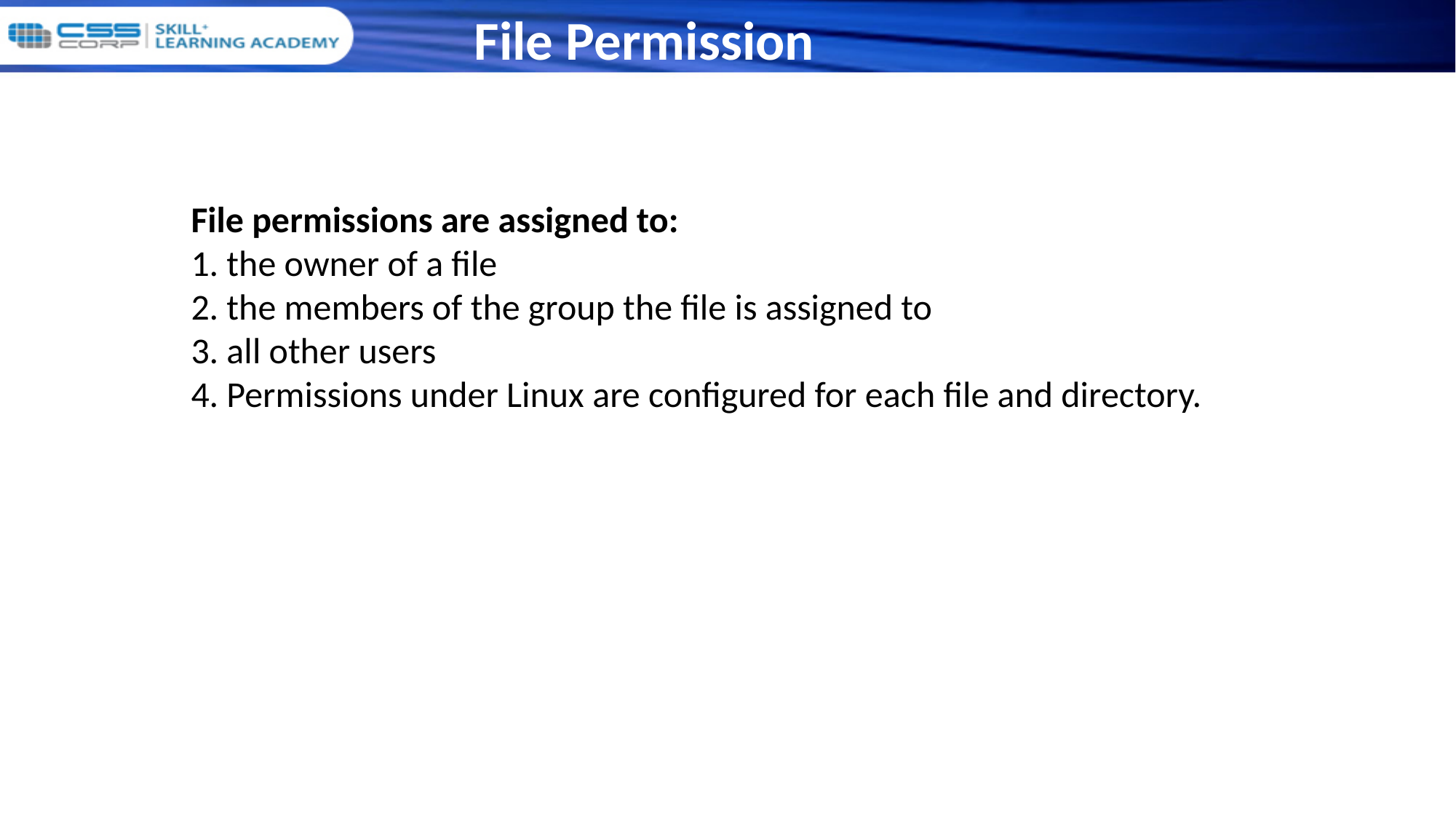

File Permission
File permissions are assigned to:
1. the owner of a file
2. the members of the group the file is assigned to
3. all other users
4. Permissions under Linux are configured for each file and directory.